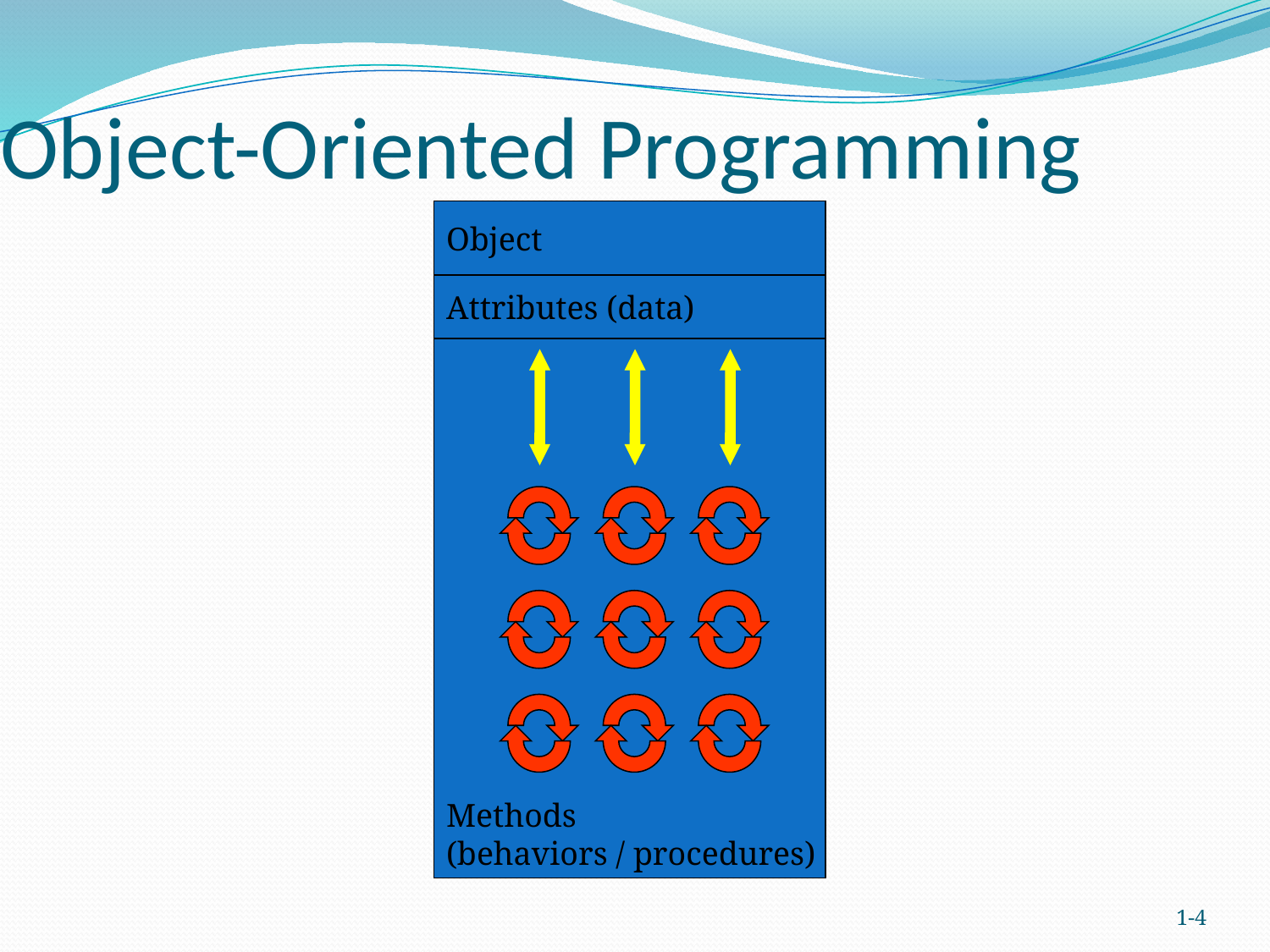

Object-Oriented Programming
Object
Attributes (data)
Methods
(behaviors / procedures)

1-4